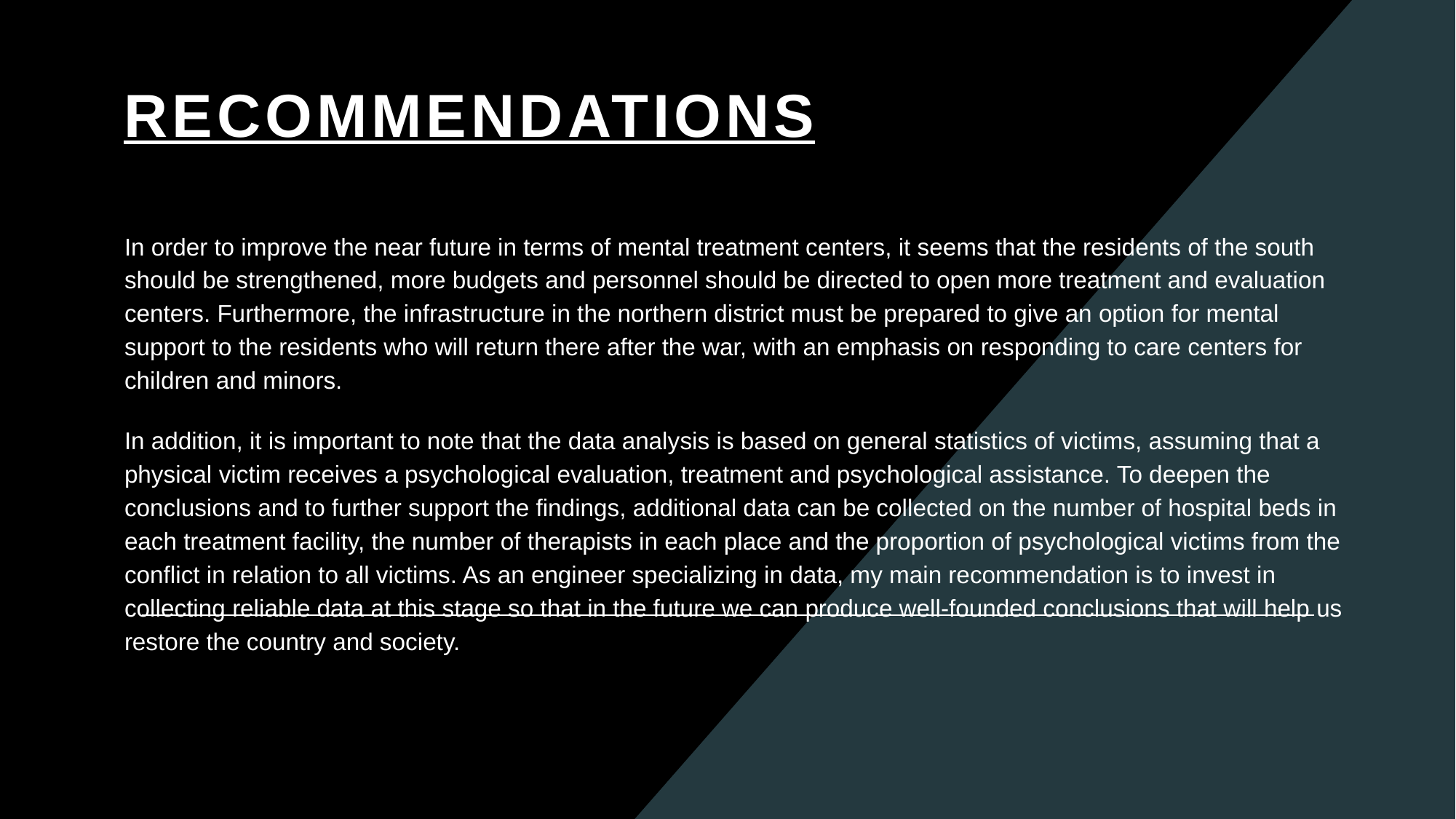

# Recommendations
In order to improve the near future in terms of mental treatment centers, it seems that the residents of the south should be strengthened, more budgets and personnel should be directed to open more treatment and evaluation centers. Furthermore, the infrastructure in the northern district must be prepared to give an option for mental support to the residents who will return there after the war, with an emphasis on responding to care centers for children and minors.
In addition, it is important to note that the data analysis is based on general statistics of victims, assuming that a physical victim receives a psychological evaluation, treatment and psychological assistance. To deepen the conclusions and to further support the findings, additional data can be collected on the number of hospital beds in each treatment facility, the number of therapists in each place and the proportion of psychological victims from the conflict in relation to all victims. As an engineer specializing in data, my main recommendation is to invest in collecting reliable data at this stage so that in the future we can produce well-founded conclusions that will help us restore the country and society.